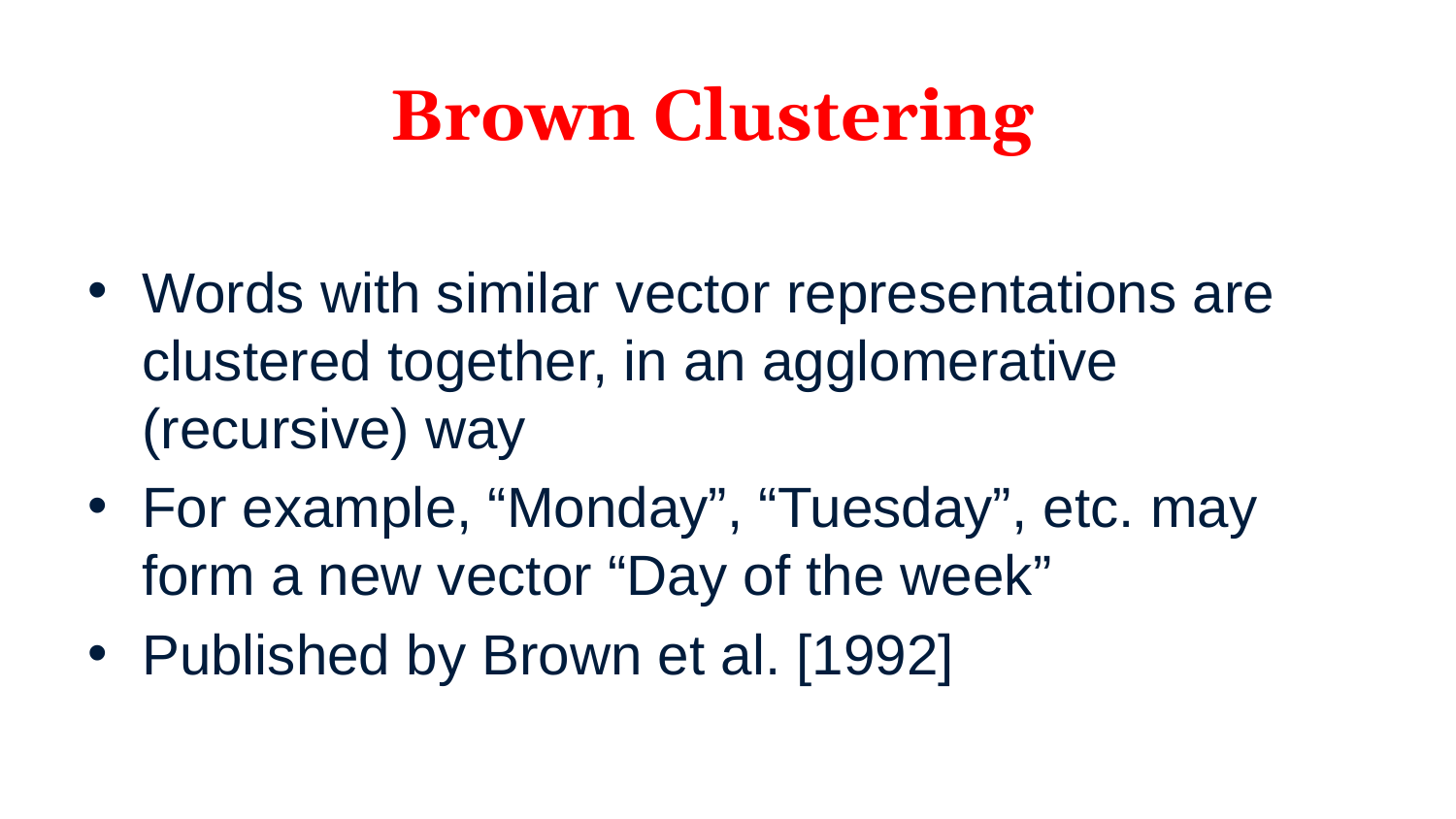

# Brown Clustering
Words with similar vector representations are clustered together, in an agglomerative (recursive) way
For example, “Monday”, “Tuesday”, etc. may form a new vector “Day of the week”
Published by Brown et al. [1992]